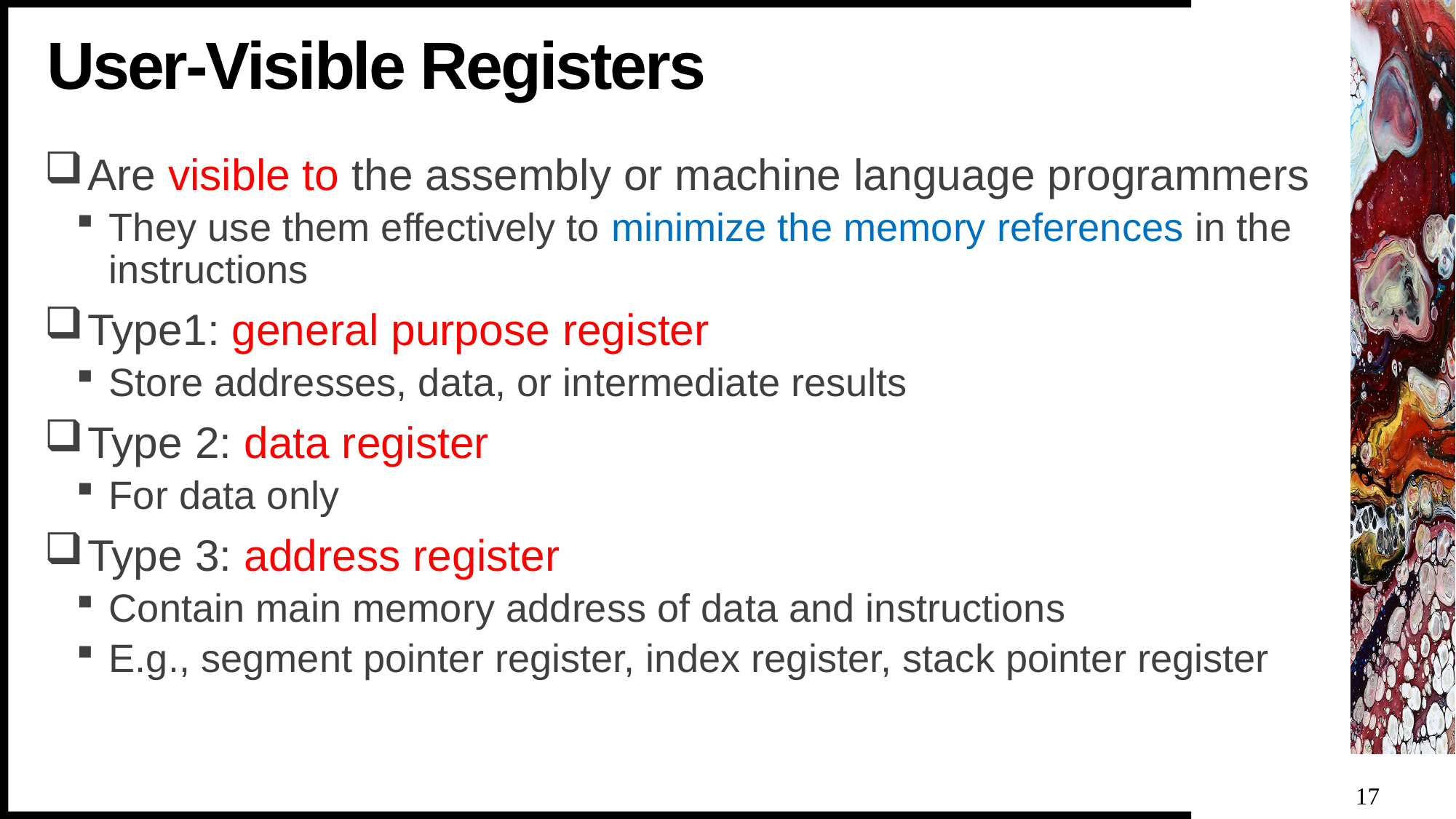

# User-Visible Registers
Are visible to the assembly or machine language programmers
They use them effectively to minimize the memory references in the instructions
Type1: general purpose register
Store addresses, data, or intermediate results
Type 2: data register
For data only
Type 3: address register
Contain main memory address of data and instructions
E.g., segment pointer register, index register, stack pointer register

17